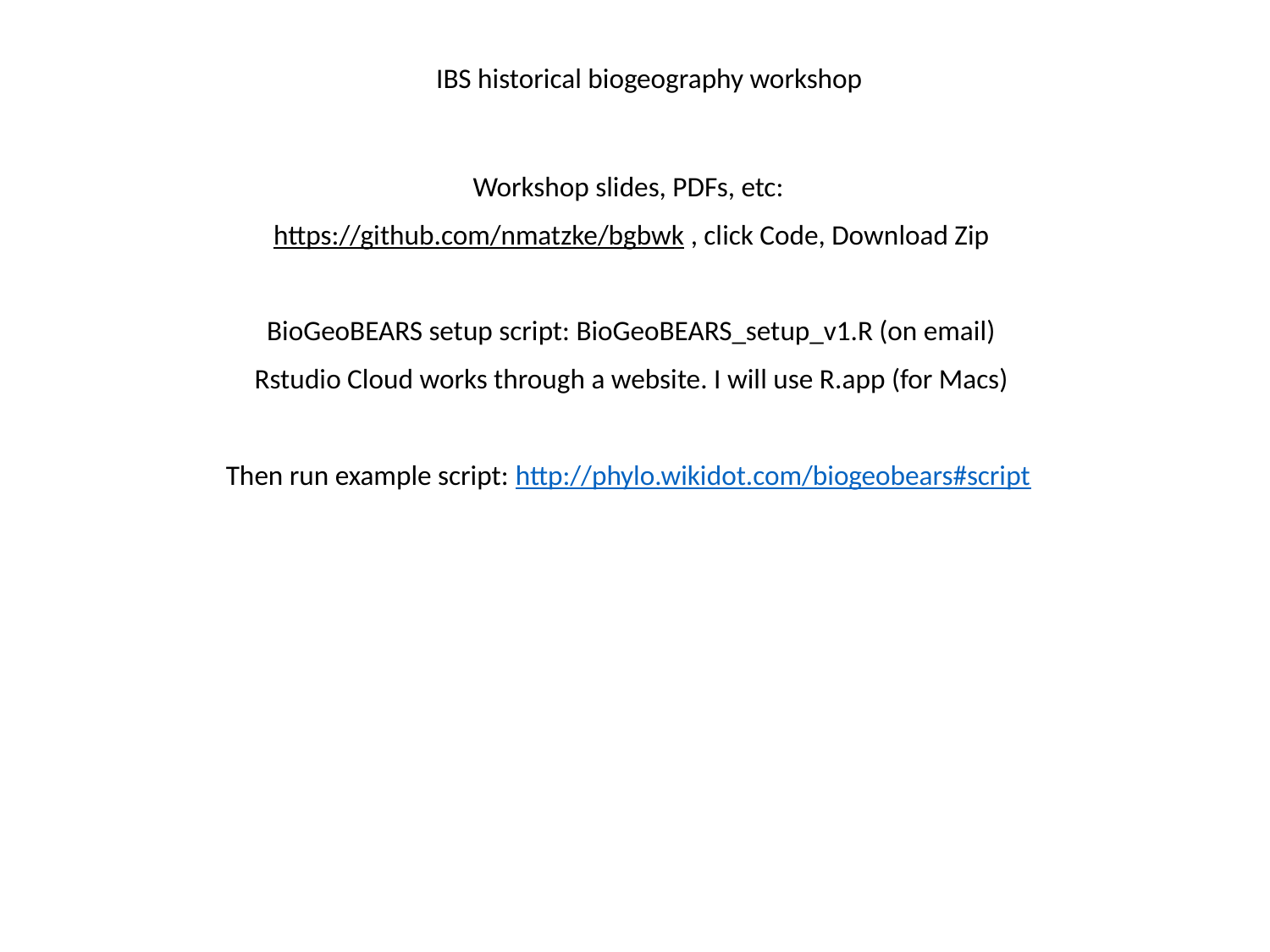

# IBS historical biogeography workshop
Workshop slides, PDFs, etc:
https://github.com/nmatzke/bgbwk , click Code, Download Zip

BioGeoBEARS setup script: BioGeoBEARS_setup_v1.R (on email)
Rstudio Cloud works through a website. I will use R.app (for Macs)

Then run example script: http://phylo.wikidot.com/biogeobears#script